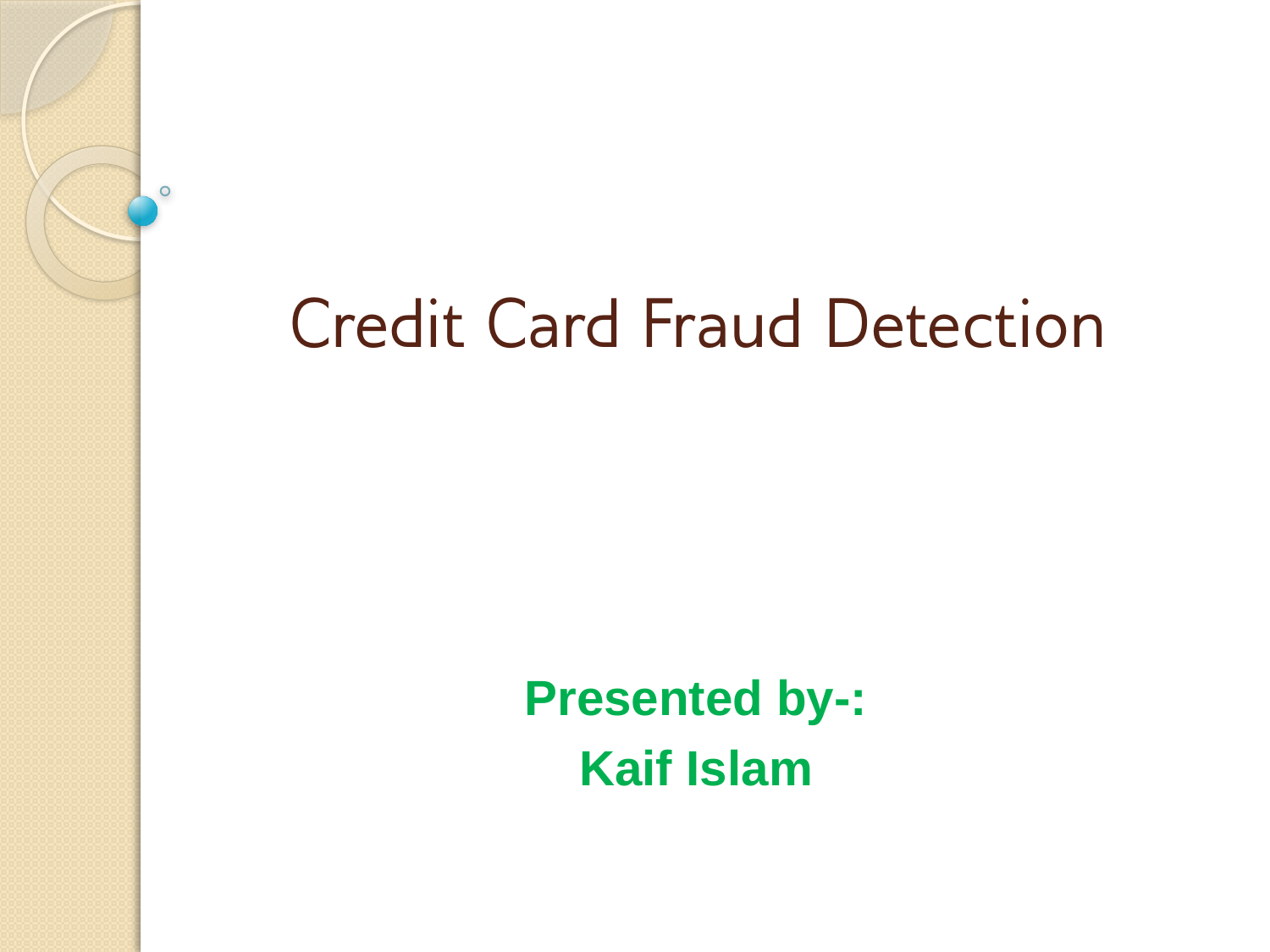

# Credit Card Fraud Detection
Presented by-:
Kaif Islam